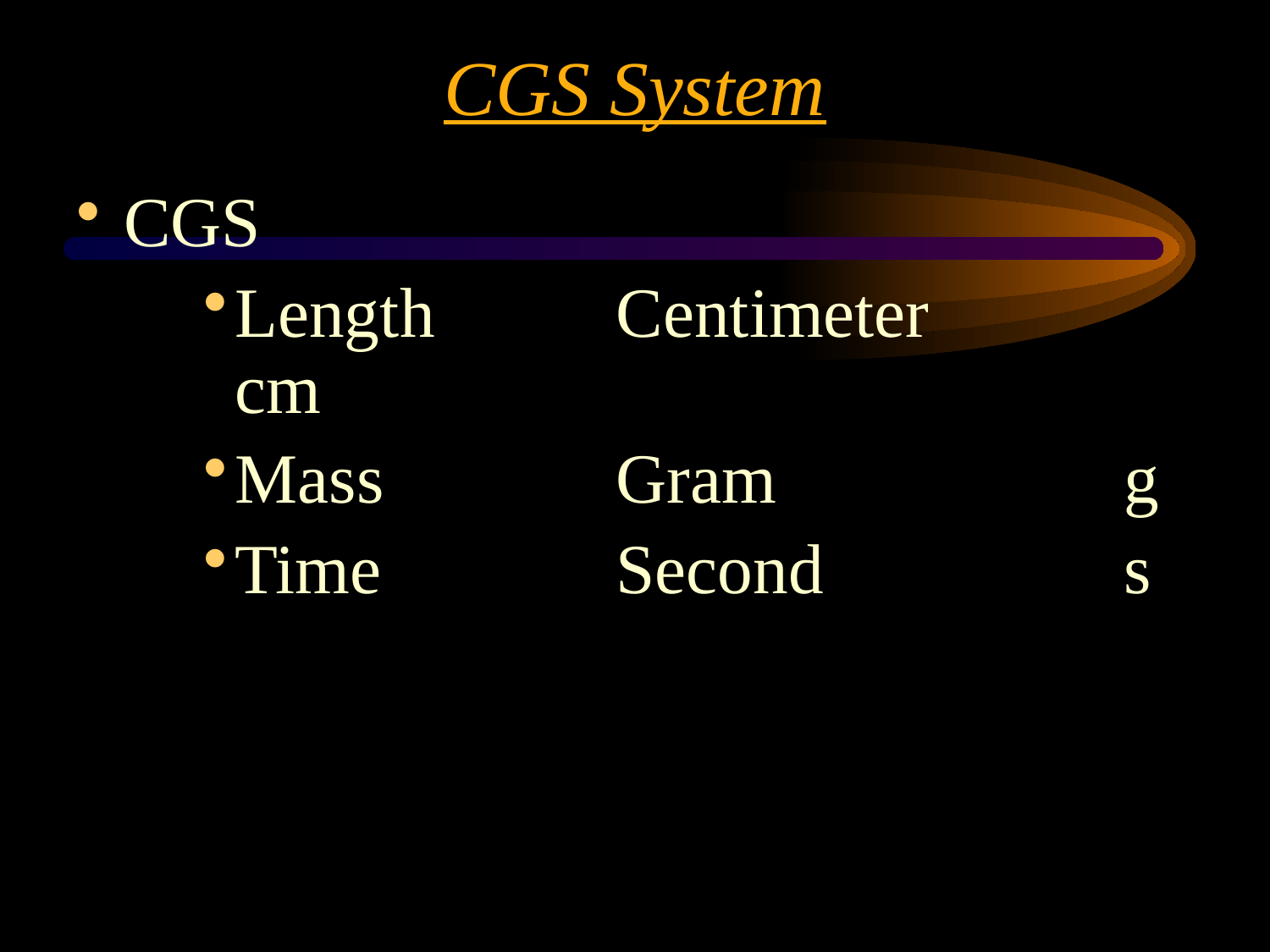

# CGS System
CGS
Length		Centimeter		cm
Mass 		Gram			g
Time 		Second			s